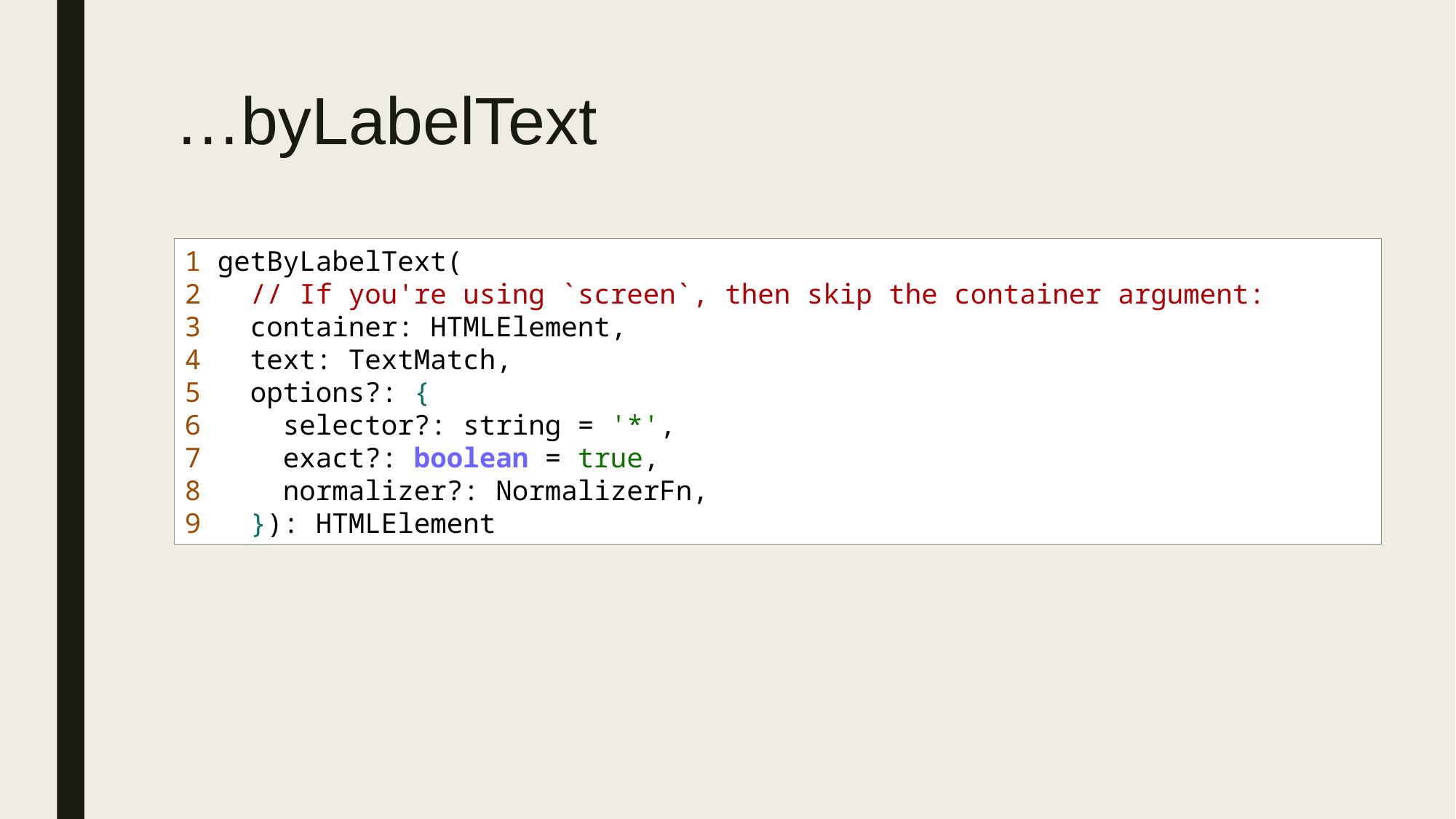

# …byLabelText
1 getByLabelText(
2   // If you're using `screen`, then skip the container argument:
3   container: HTMLElement,
4   text: TextMatch,
5   options?: {
6     selector?: string = '*',
7     exact?: boolean = true,
8     normalizer?: NormalizerFn,
9   }): HTMLElement